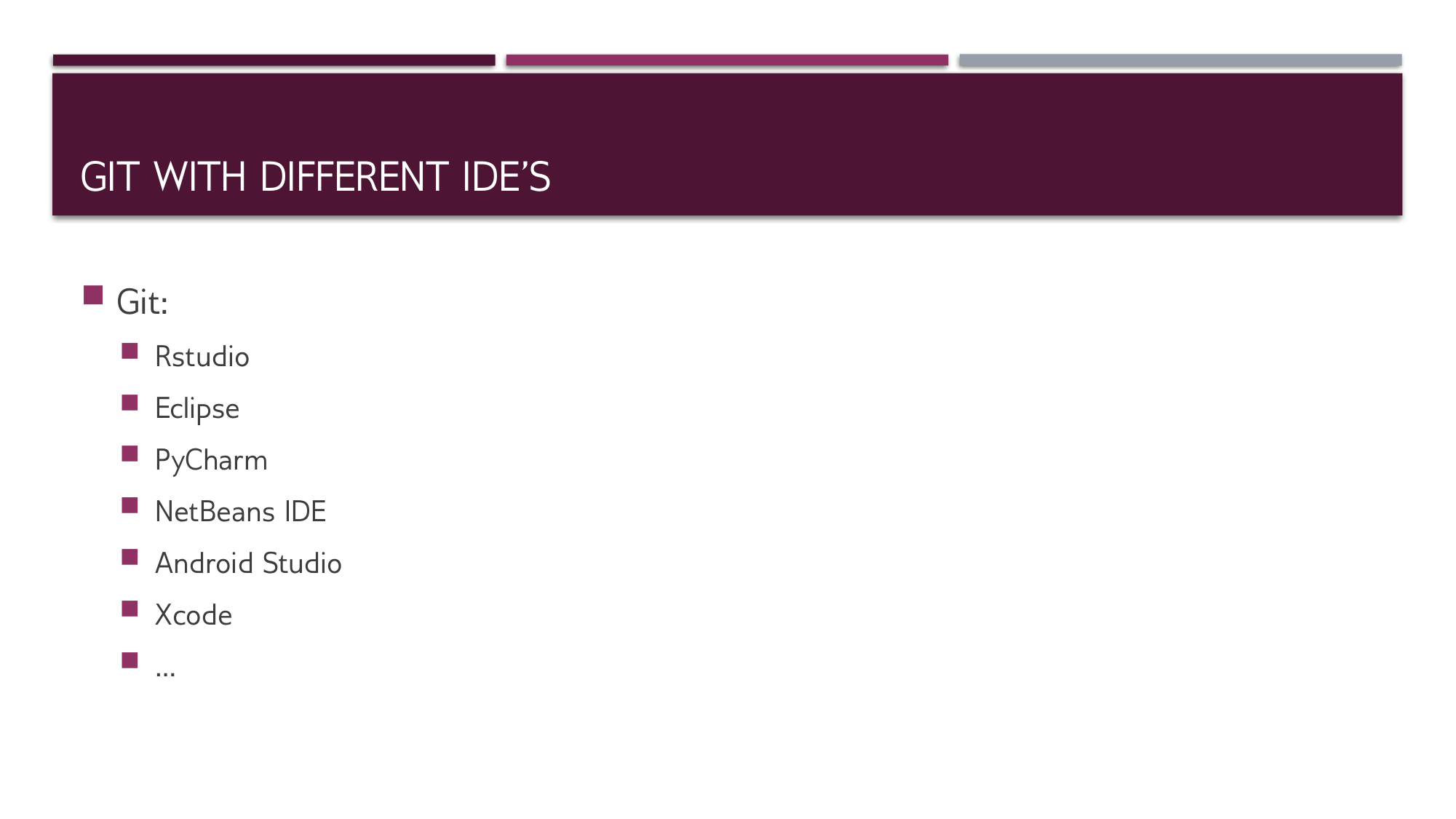

# Git with different ide’s
Git:
Rstudio
Eclipse
PyCharm
NetBeans IDE
Android Studio
Xcode
…